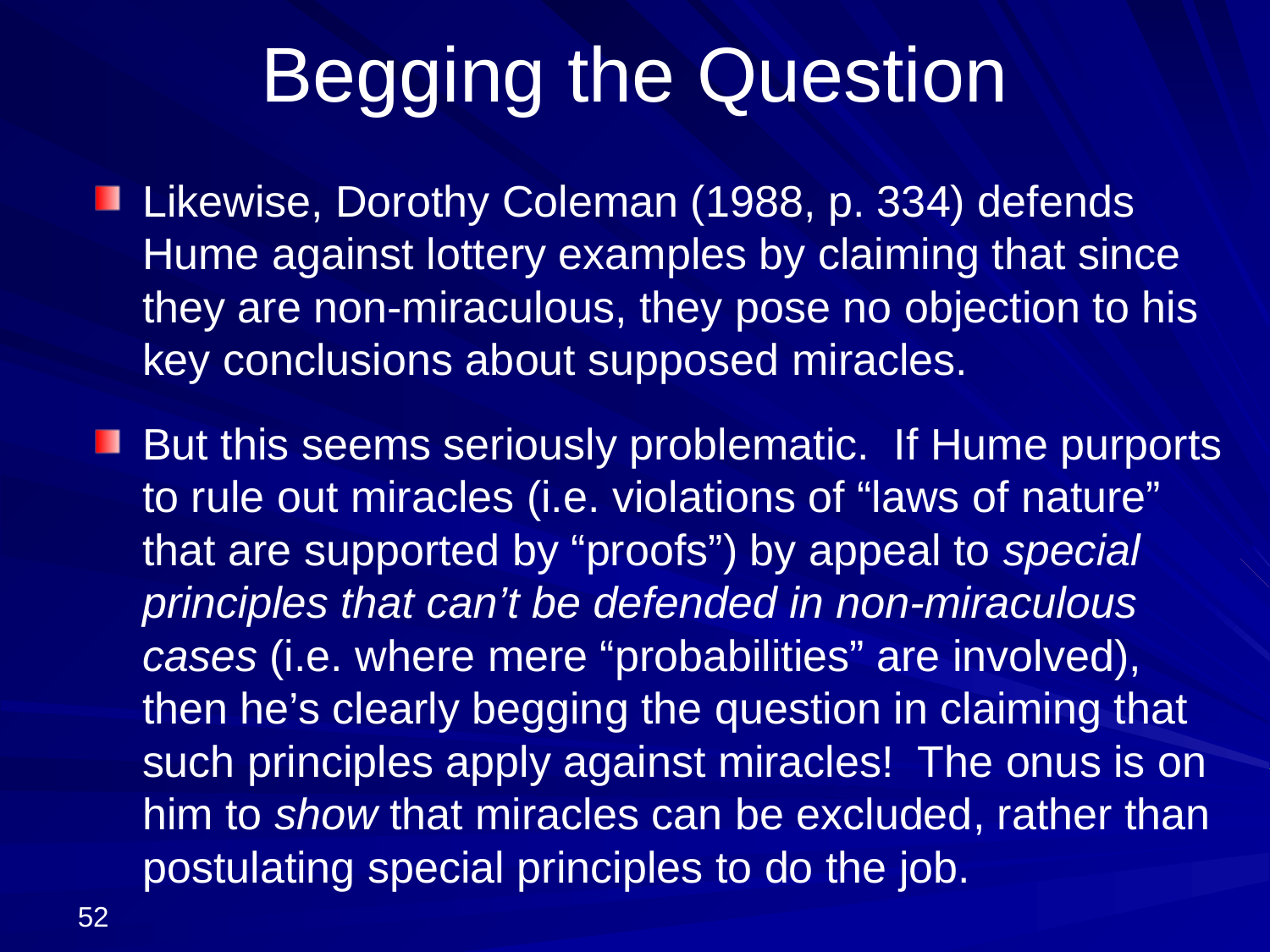

# Begging the Question
Likewise, Dorothy Coleman (1988, p. 334) defends Hume against lottery examples by claiming that since they are non-miraculous, they pose no objection to his key conclusions about supposed miracles.
But this seems seriously problematic.  If Hume purports to rule out miracles (i.e. violations of “laws of nature” that are supported by “proofs”) by appeal to special principles that can’t be defended in non-miraculous cases (i.e. where mere “probabilities” are involved), then he’s clearly begging the question in claiming that such principles apply against miracles!  The onus is on him to show that miracles can be excluded, rather than postulating special principles to do the job.
52